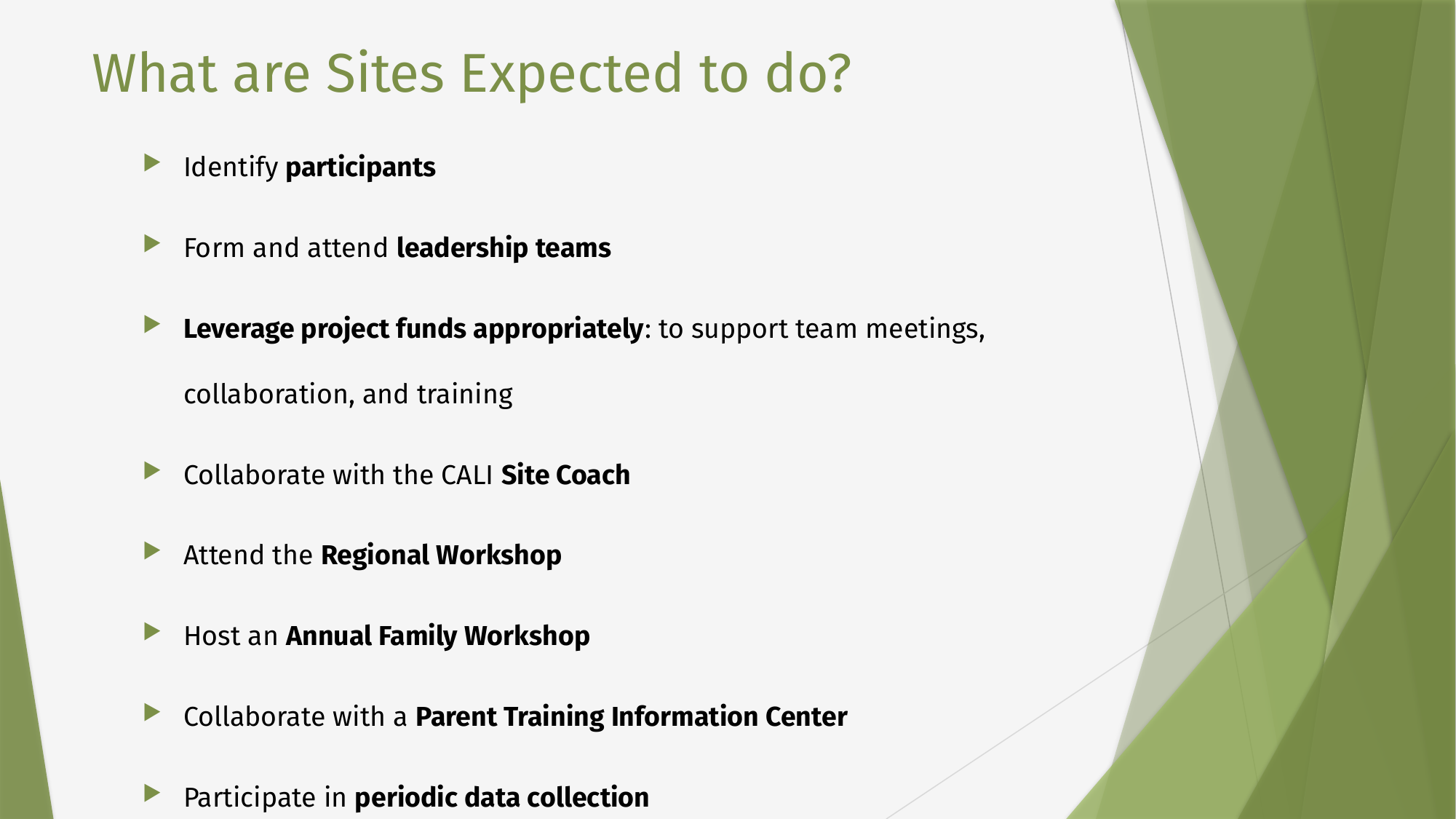

# What are Sites Expected to do?
Identify participants
Form and attend leadership teams
Leverage project funds appropriately: to support team meetings, collaboration, and training
Collaborate with the CALI Site Coach
Attend the Regional Workshop
Host an Annual Family Workshop
Collaborate with a Parent Training Information Center
Participate in periodic data collection